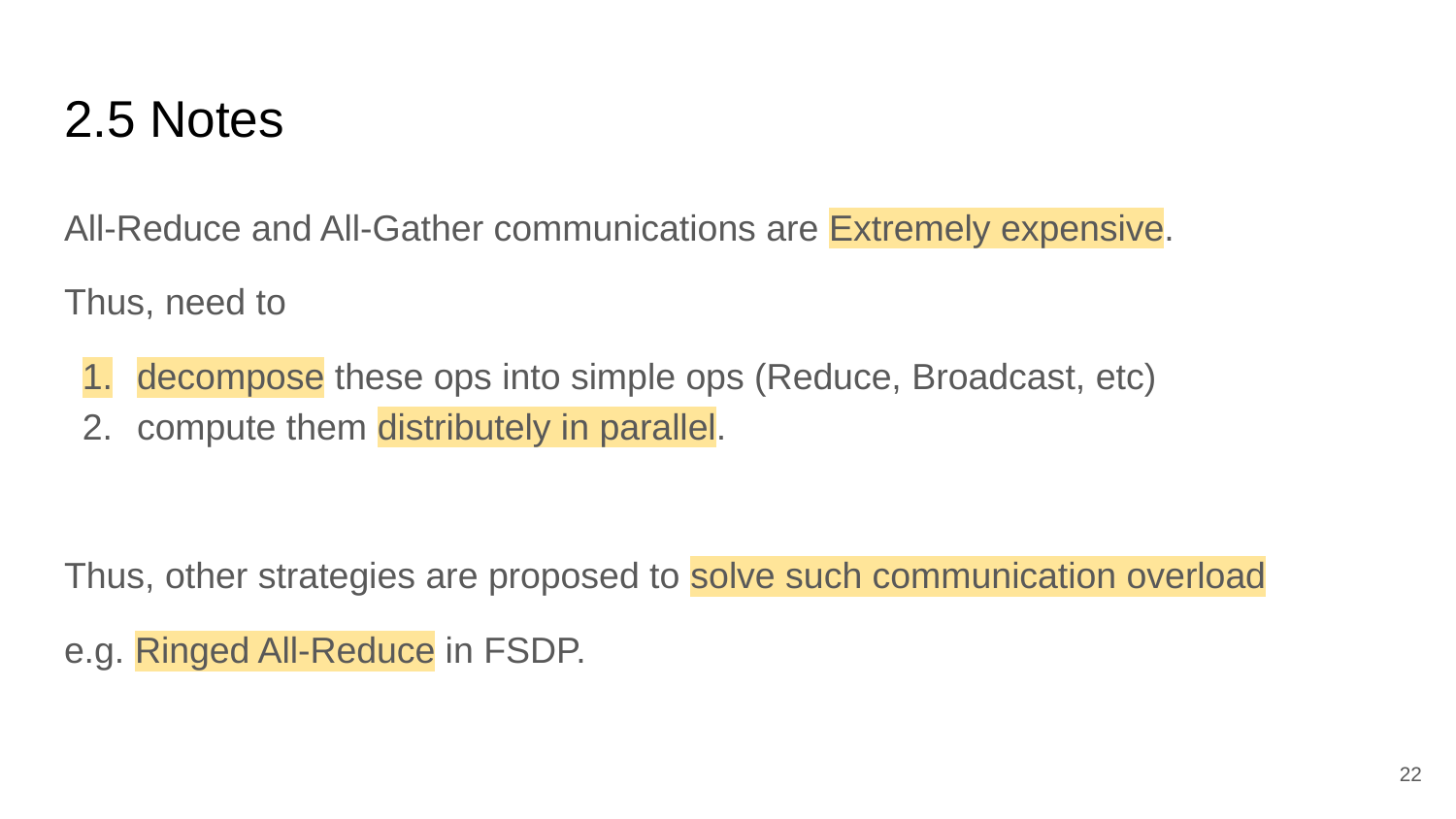

# 2.5 Notes
All-Reduce and All-Gather communications are Extremely expensive.
Thus, need to
decompose these ops into simple ops (Reduce, Broadcast, etc)
compute them distributely in parallel.

Thus, other strategies are proposed to solve such communication overload
e.g. Ringed All-Reduce in FSDP.
22